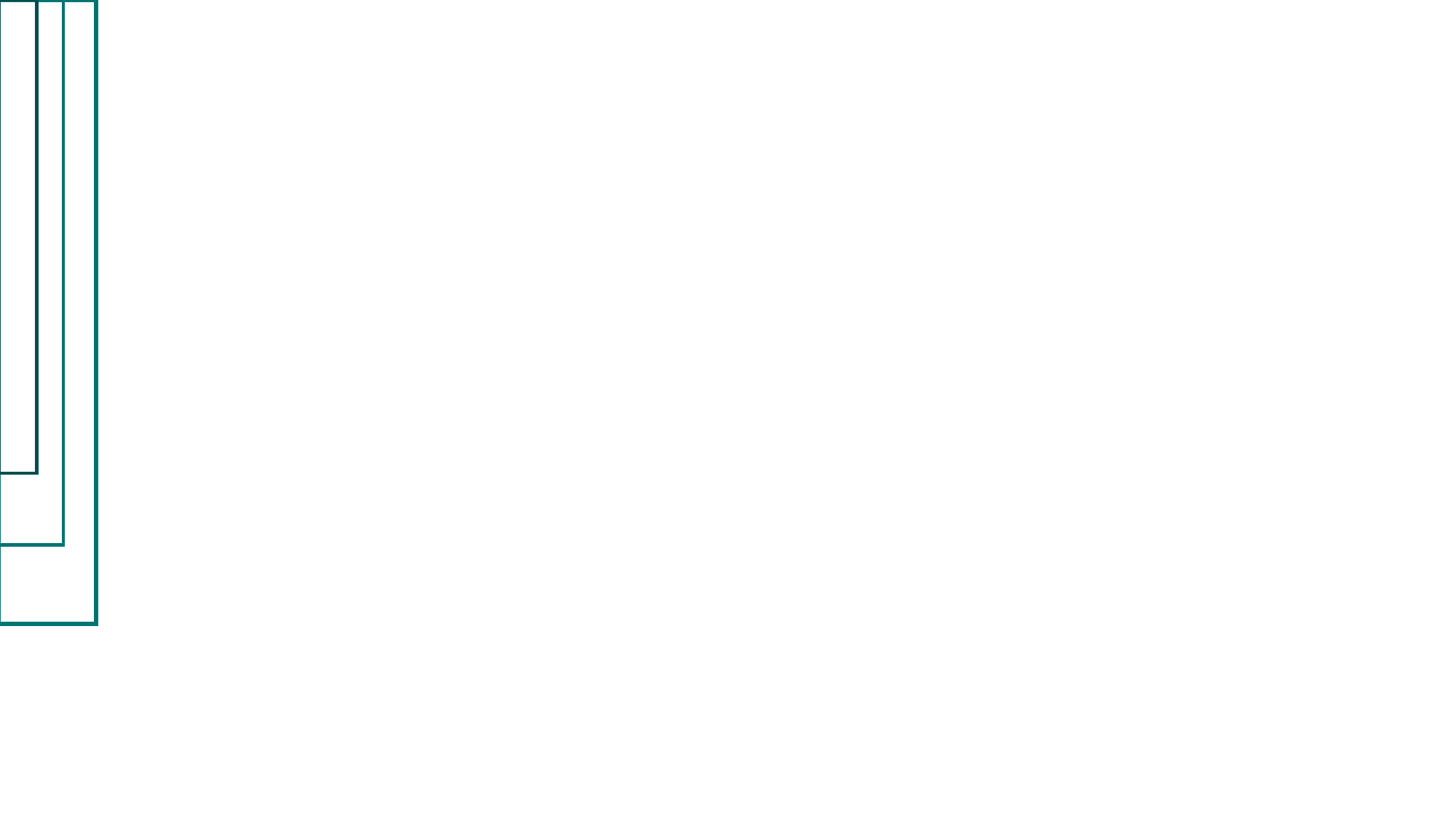

Implementation
Backend API
Aggregating and analyzing data from different APIs
Probability Calculation Algorithm for safe flights

Client Mobile Application
Sending drone coordinates to backend API
Displaying calculated data
Flight Risk notifications
Unique Device Token registration of drones in flight